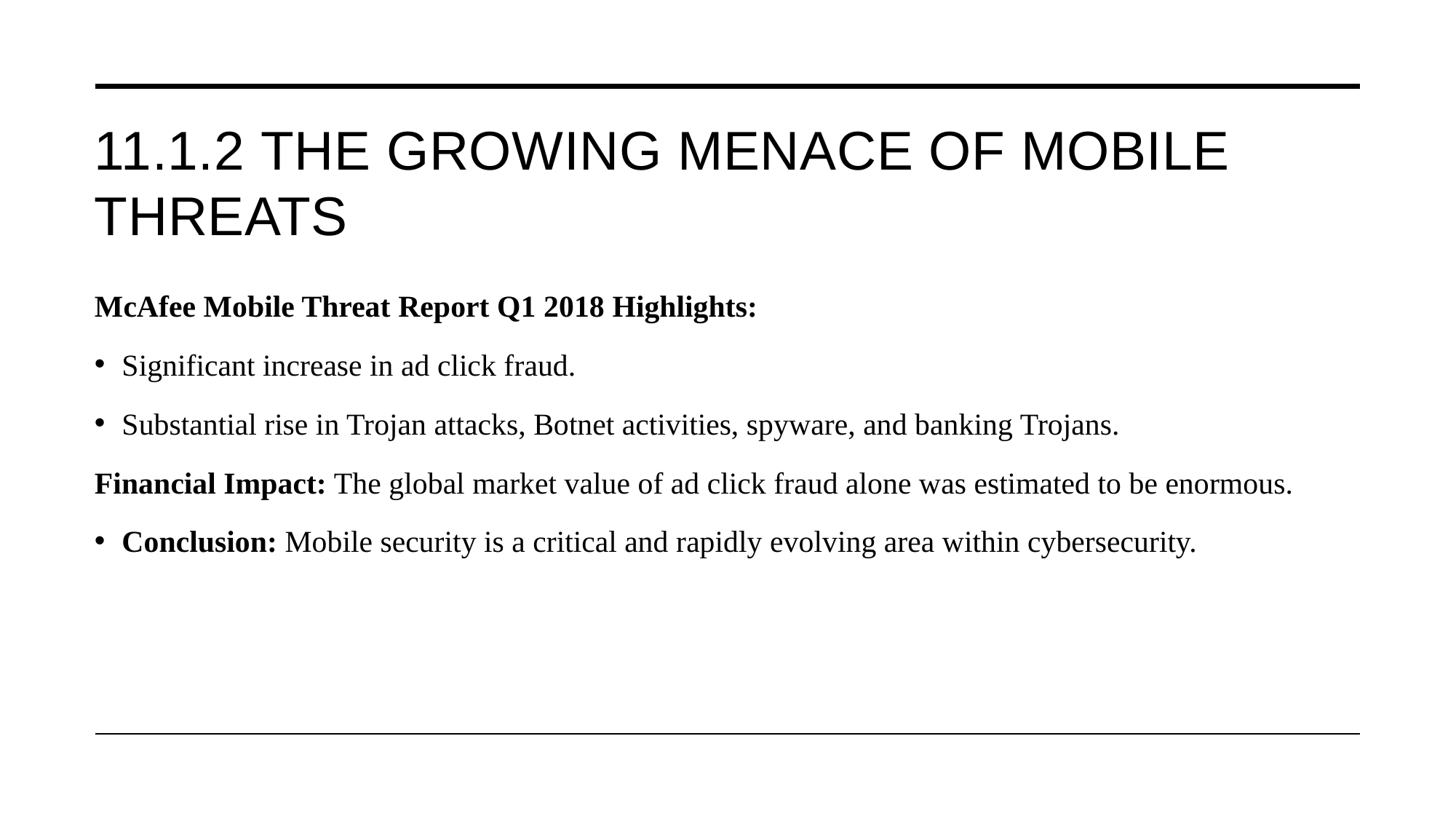

# 11.1.2 The Growing Menace of Mobile Threats
McAfee Mobile Threat Report Q1 2018 Highlights:
Significant increase in ad click fraud.
Substantial rise in Trojan attacks, Botnet activities, spyware, and banking Trojans.
Financial Impact: The global market value of ad click fraud alone was estimated to be enormous.
Conclusion: Mobile security is a critical and rapidly evolving area within cybersecurity.